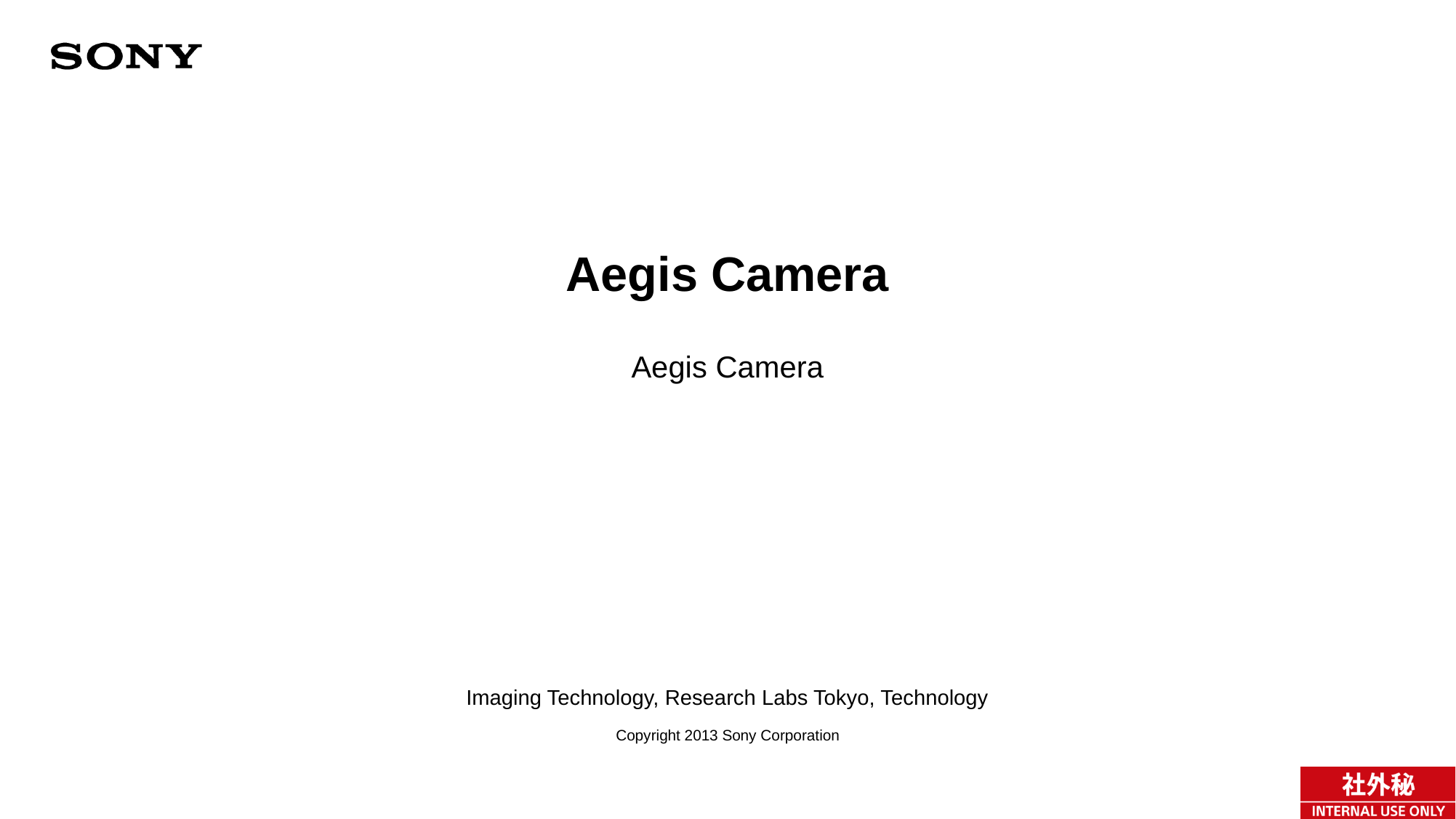

Aegis Camera
Aegis Camera
Imaging Technology, Research Labs Tokyo, Technology
Copyright 2013 Sony Corporation